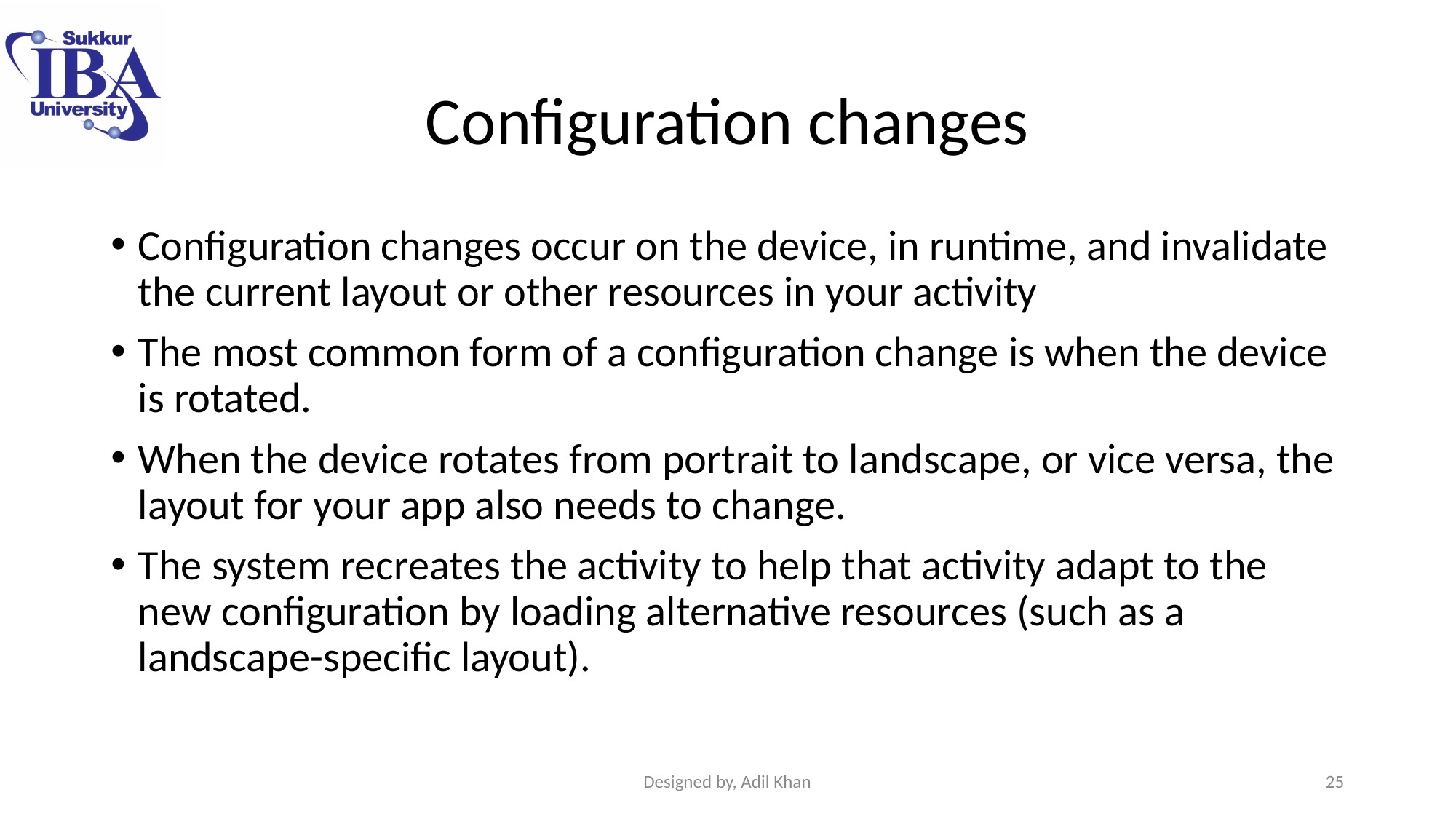

# Configuration changes
Configuration changes occur on the device, in runtime, and invalidate the current layout or other resources in your activity
The most common form of a configuration change is when the device is rotated.
When the device rotates from portrait to landscape, or vice versa, the layout for your app also needs to change.
The system recreates the activity to help that activity adapt to the new configuration by loading alternative resources (such as a landscape-specific layout).
Designed by, Adil Khan
25